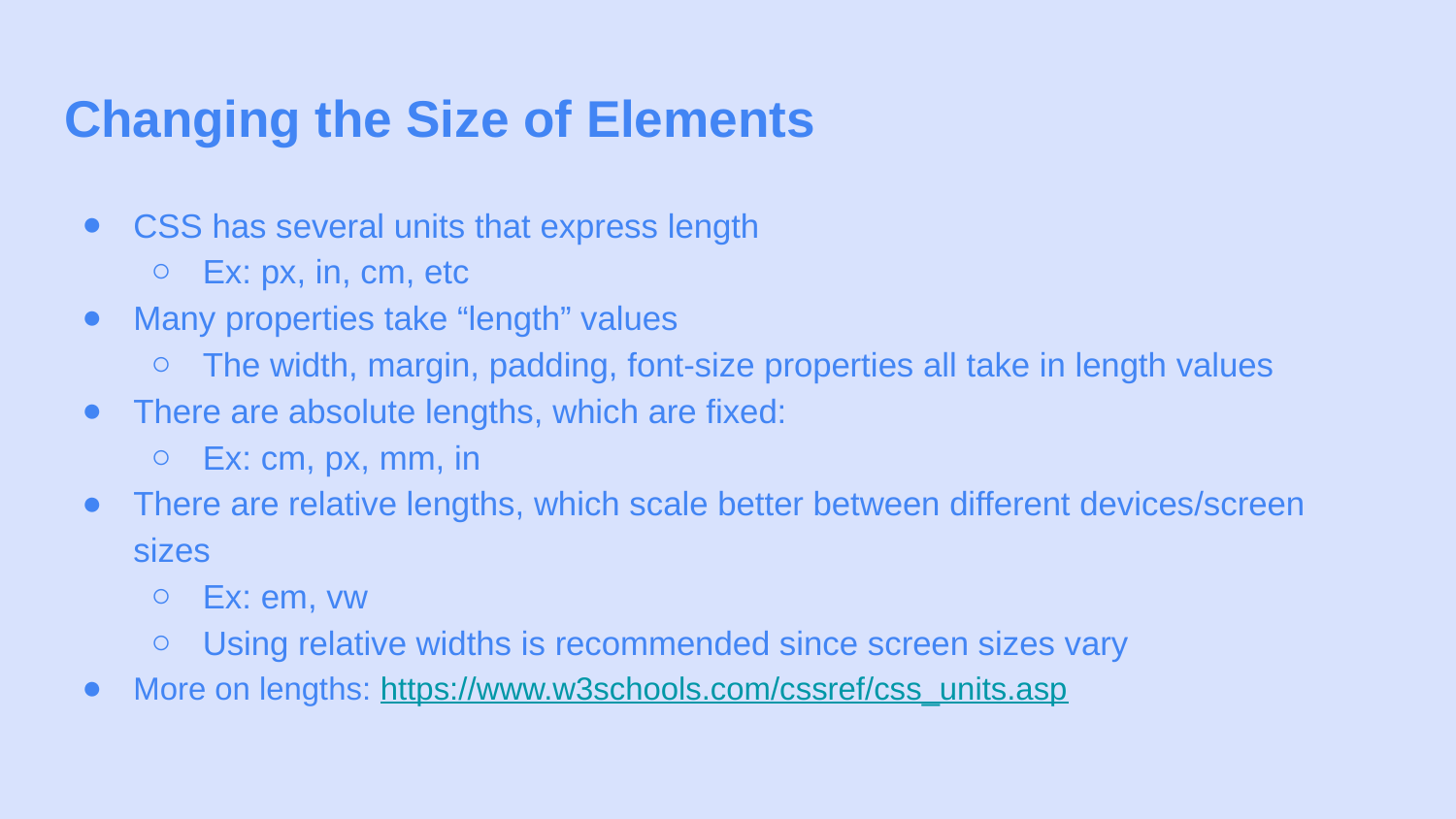

# Changing the Size of Elements

CSS has several units that express length
Ex: px, in, cm, etc
Many properties take “length” values
The width, margin, padding, font-size properties all take in length values
There are absolute lengths, which are fixed:
Ex: cm, px, mm, in
There are relative lengths, which scale better between different devices/screen sizes
Ex: em, vw
Using relative widths is recommended since screen sizes vary
More on lengths: https://www.w3schools.com/cssref/css_units.asp